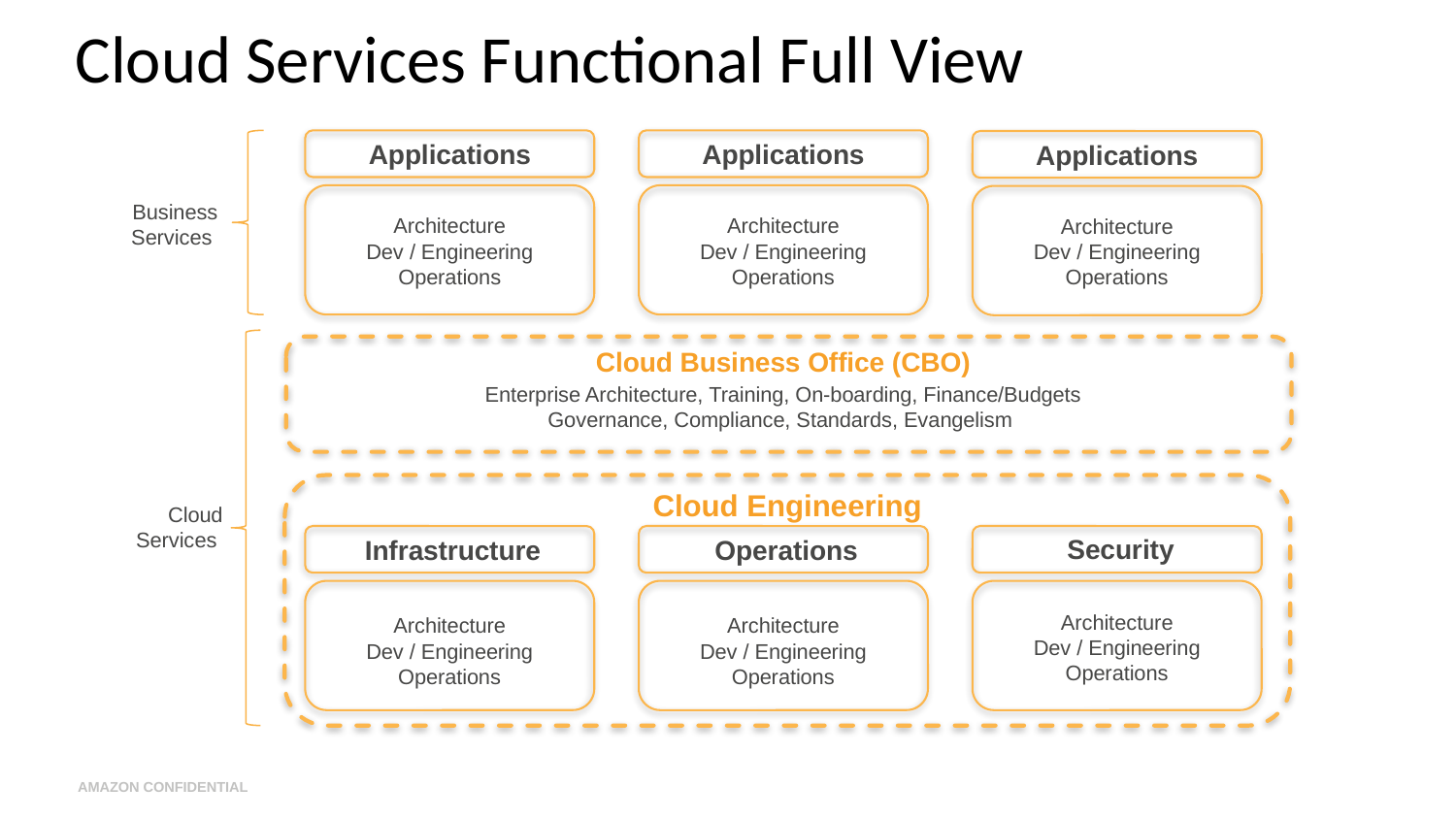

Cloud Services Functional Full View

Applications

Applications

Applications

Business Services
Architecture
Dev / Engineering
Operations
Architecture
Dev / Engineering
Operations
Architecture
Dev / Engineering
Operations

Cloud Business Office (CBO)
Enterprise Architecture, Training, On-boarding, Finance/Budgets
Governance, Compliance, Standards, Evangelism

Cloud Engineering
Cloud Services

Security
Infrastructure
Operations

Architecture
Dev / Engineering
Operations
Architecture
Dev / Engineering
Operations
Architecture
Dev / Engineering
Operations